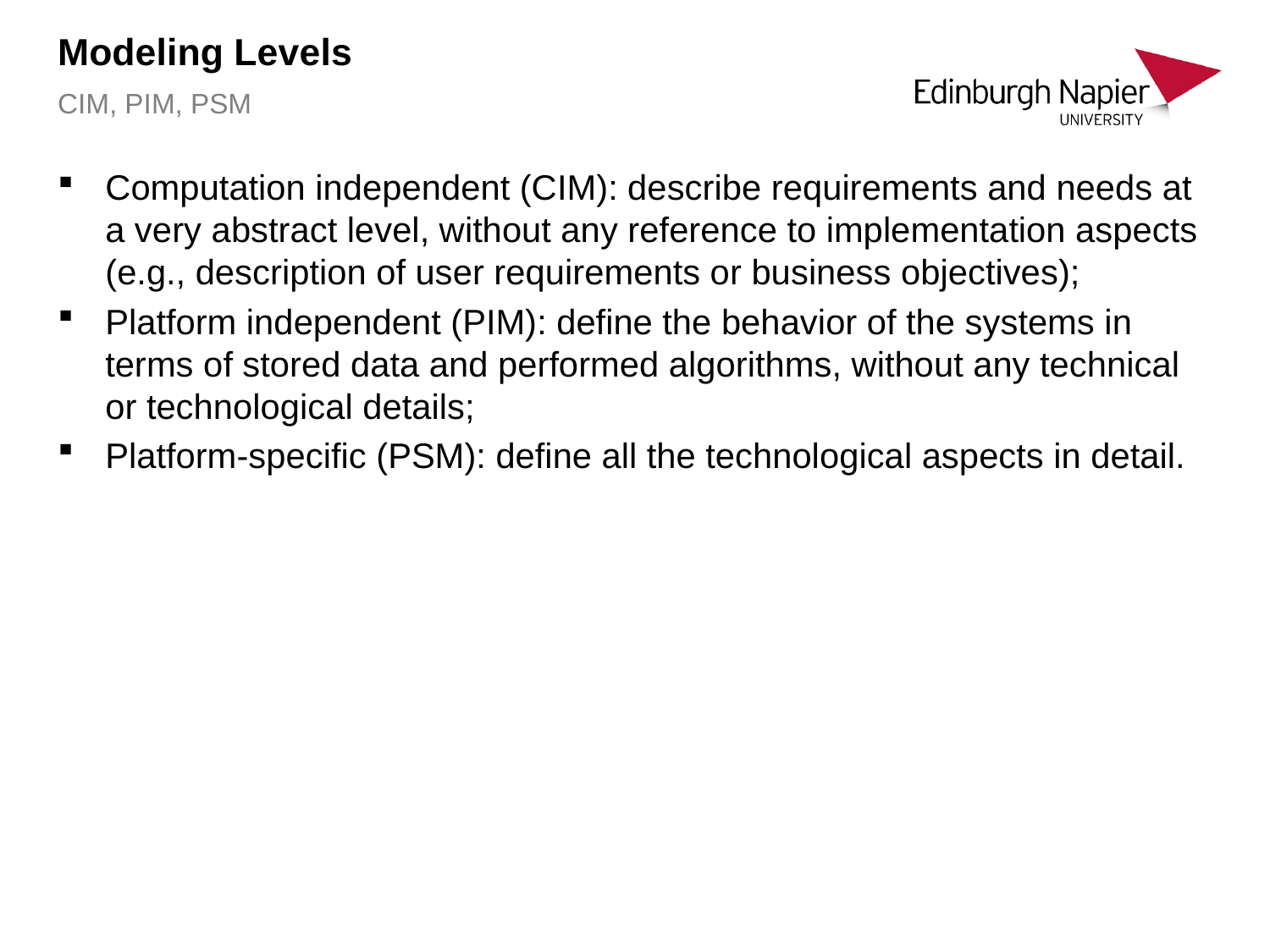

# Modeling Levels
CIM, PIM, PSM
Computation independent (CIM): describe requirements and needs at a very abstract level, without any reference to implementation aspects (e.g., description of user requirements or business objectives);
Platform independent (PIM): define the behavior of the systems in terms of stored data and performed algorithms, without any technical or technological details;
Platform-specific (PSM): define all the technological aspects in detail.